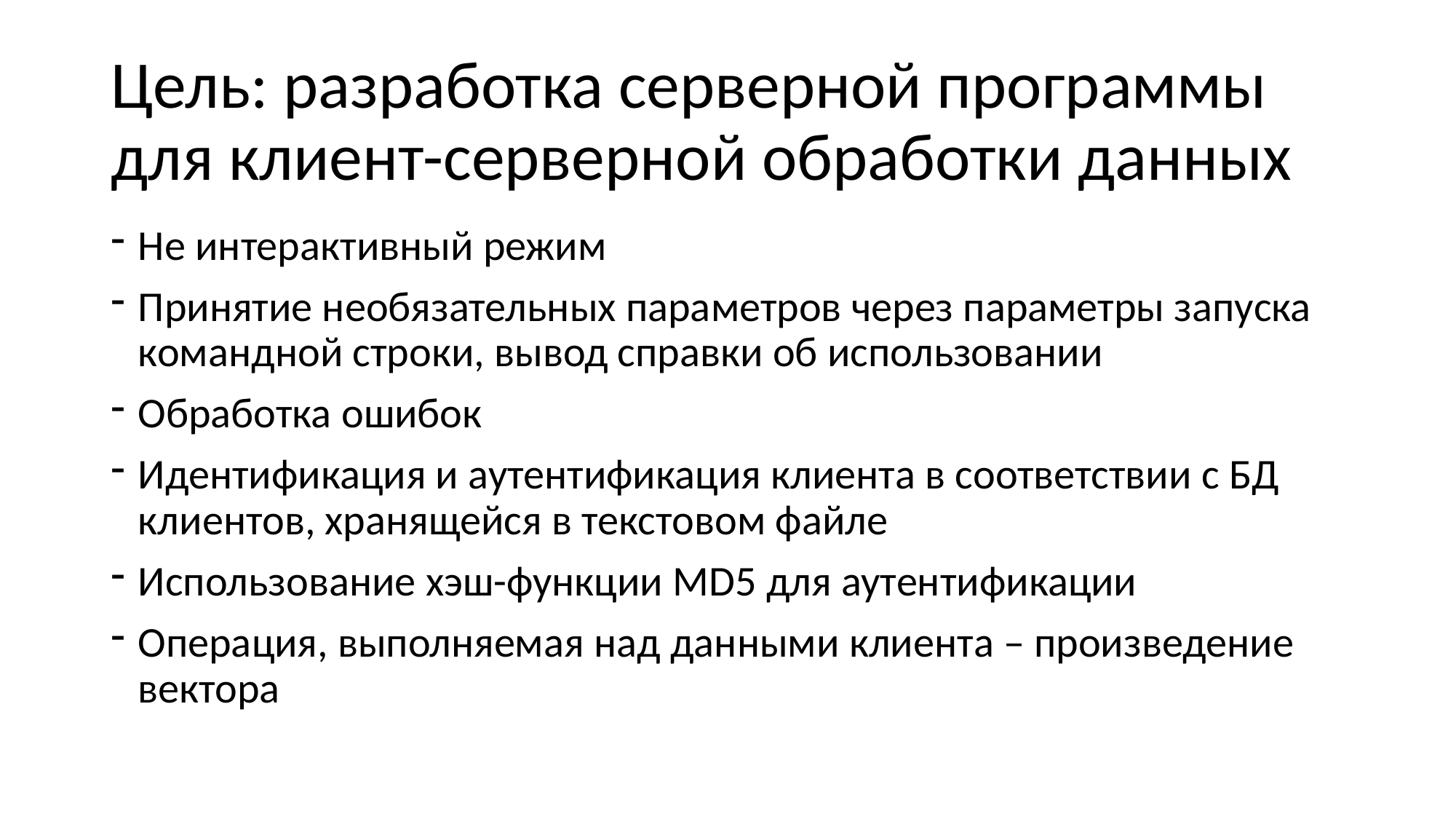

# Цель: разработка серверной программы для клиент-серверной обработки данных
Не интерактивный режим
Принятие необязательных параметров через параметры запуска командной строки, вывод справки об использовании
Обработка ошибок
Идентификация и аутентификация клиента в соответствии с БД клиентов, хранящейся в текстовом файле
Использование хэш-функции MD5 для аутентификации
Операция, выполняемая над данными клиента – произведение вектора